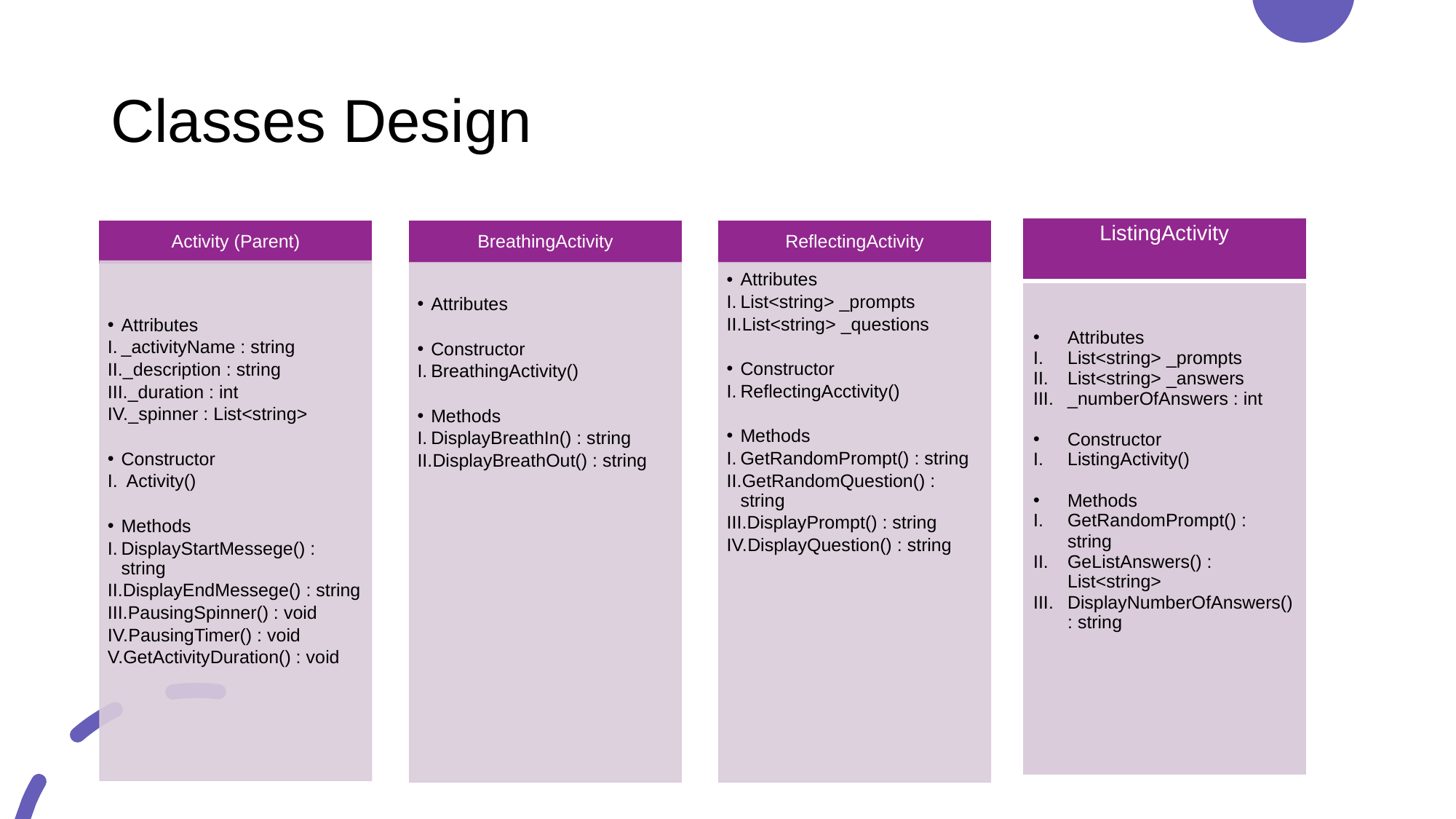

# Classes Design
Activity (Parent)

Attributes
_activityName : string
_description : string
_duration : int
_spinner : List<string>

Constructor
 Activity()

Methods
DisplayStartMessege() : string
DisplayEndMessege() : string
PausingSpinner() : void
PausingTimer() : void
GetActivityDuration() : void

BreathingActivity

Attributes

Constructor
BreathingActivity()

Methods
DisplayBreathIn() : string
DisplayBreathOut() : string

ReflectingActivity
Attributes
List<string> _prompts
List<string> _questions

Constructor
ReflectingAcctivity()

Methods
GetRandomPrompt() : string
GetRandomQuestion() : string
DisplayPrompt() : string
DisplayQuestion() : string
| ListingActivity |
| --- |
| Attributes List<string> \_prompts List<string> \_answers \_numberOfAnswers : int Constructor ListingActivity() Methods GetRandomPrompt() : string GeListAnswers() : List<string> DisplayNumberOfAnswers() : string |